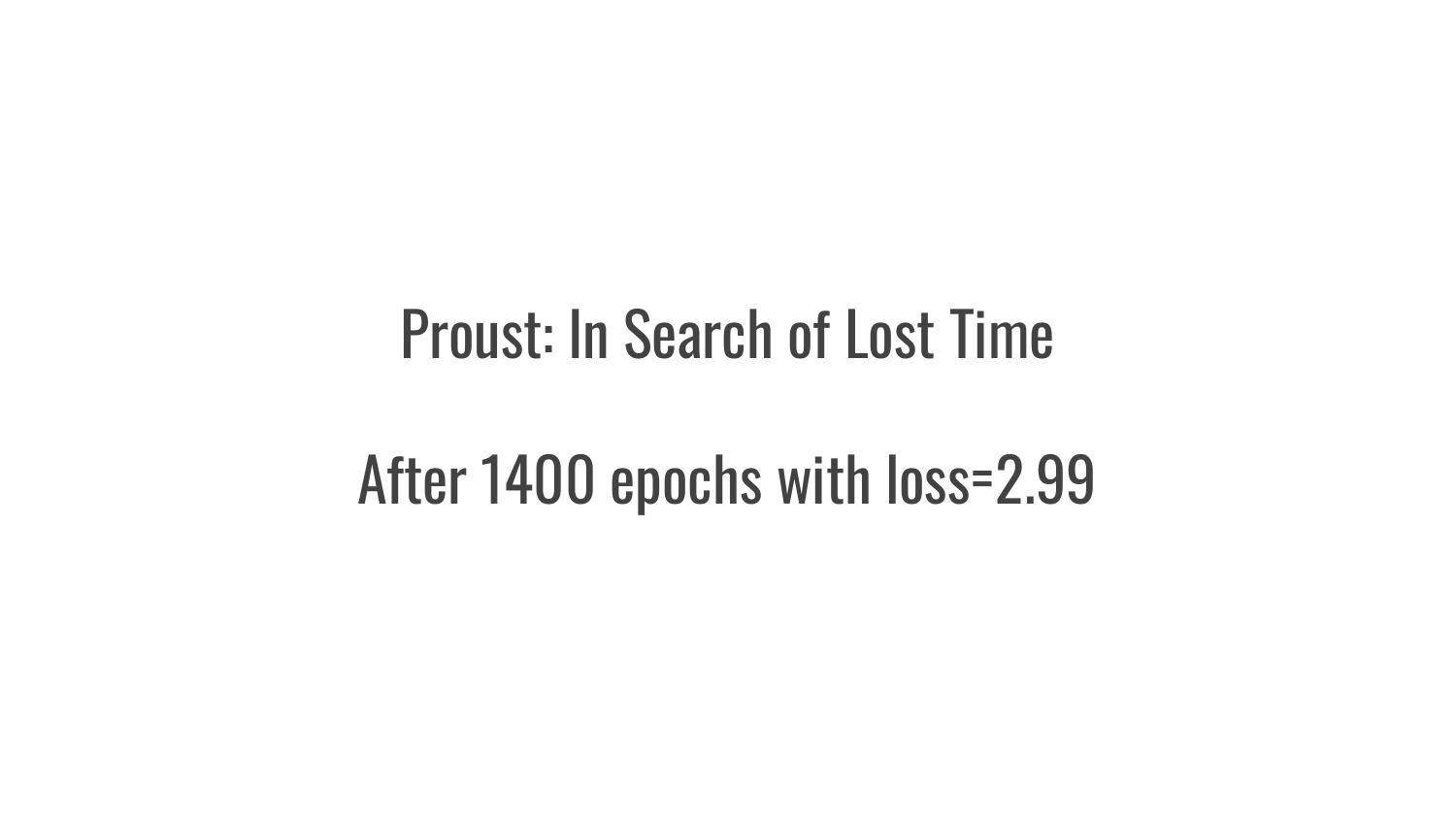

# Proust: In Search of Lost Time

After 1400 epochs with loss=2.99